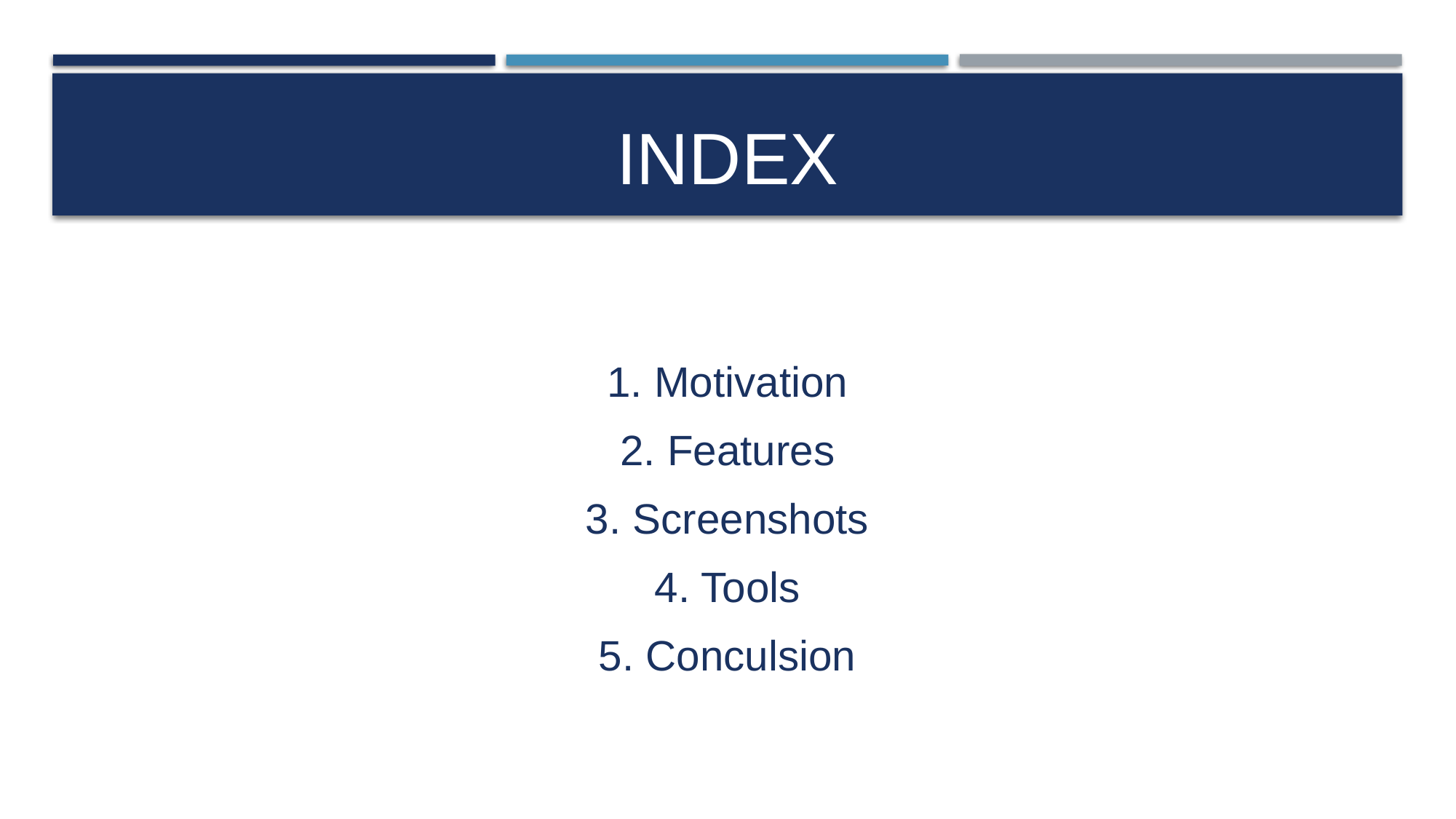

# Index
1. Motivation
2. Features
3. Screenshots
4. Tools
5. Conculsion